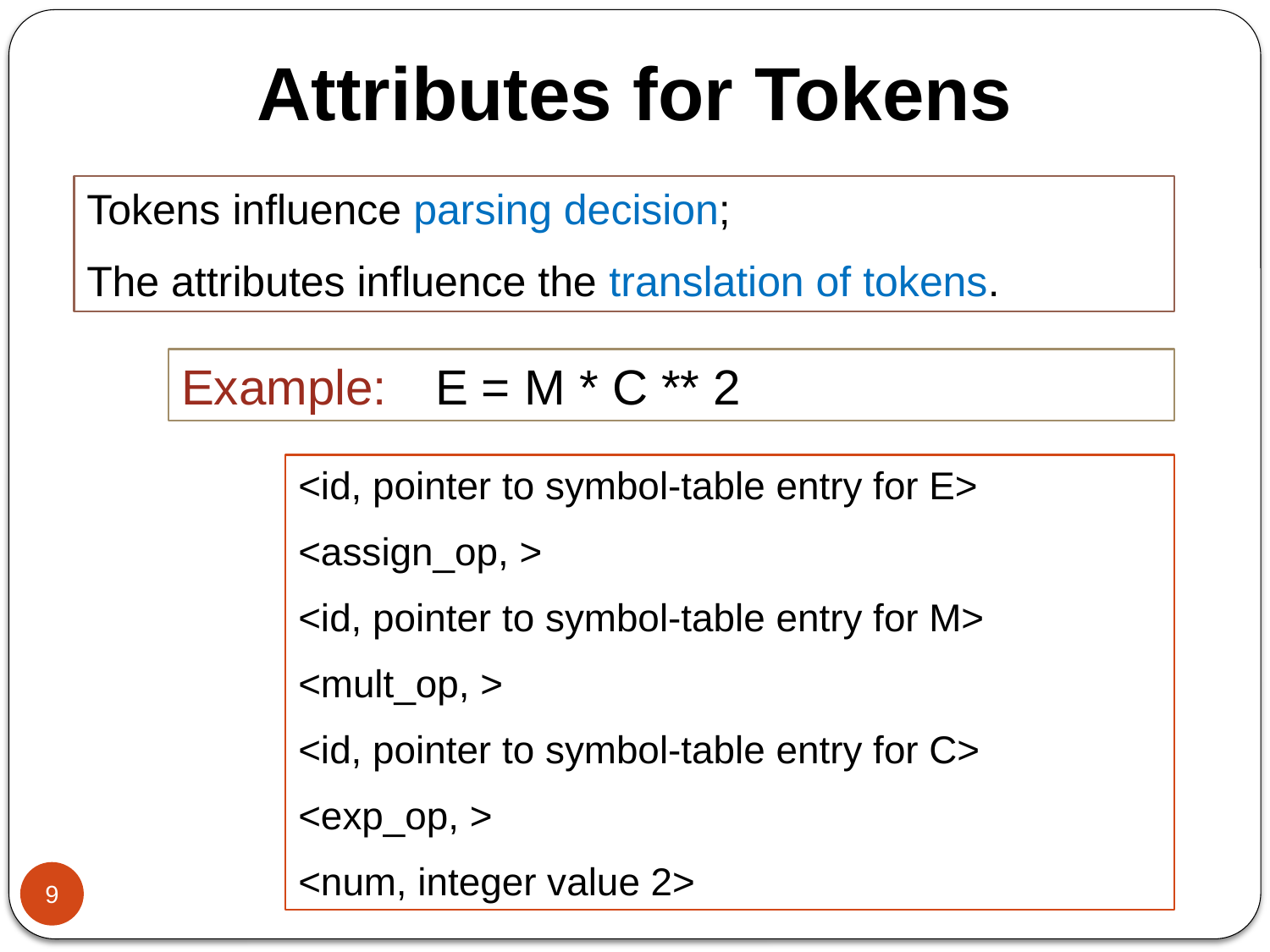

# Attributes for Tokens
Tokens influence parsing decision;
The attributes influence the translation of tokens.
Example:	E = M * C ** 2
<id, pointer to symbol-table entry for E>
<assign_op, >
<id, pointer to symbol-table entry for M>
<mult_op, >
<id, pointer to symbol-table entry for C>
<exp_op, >
<num, integer value 2>
9